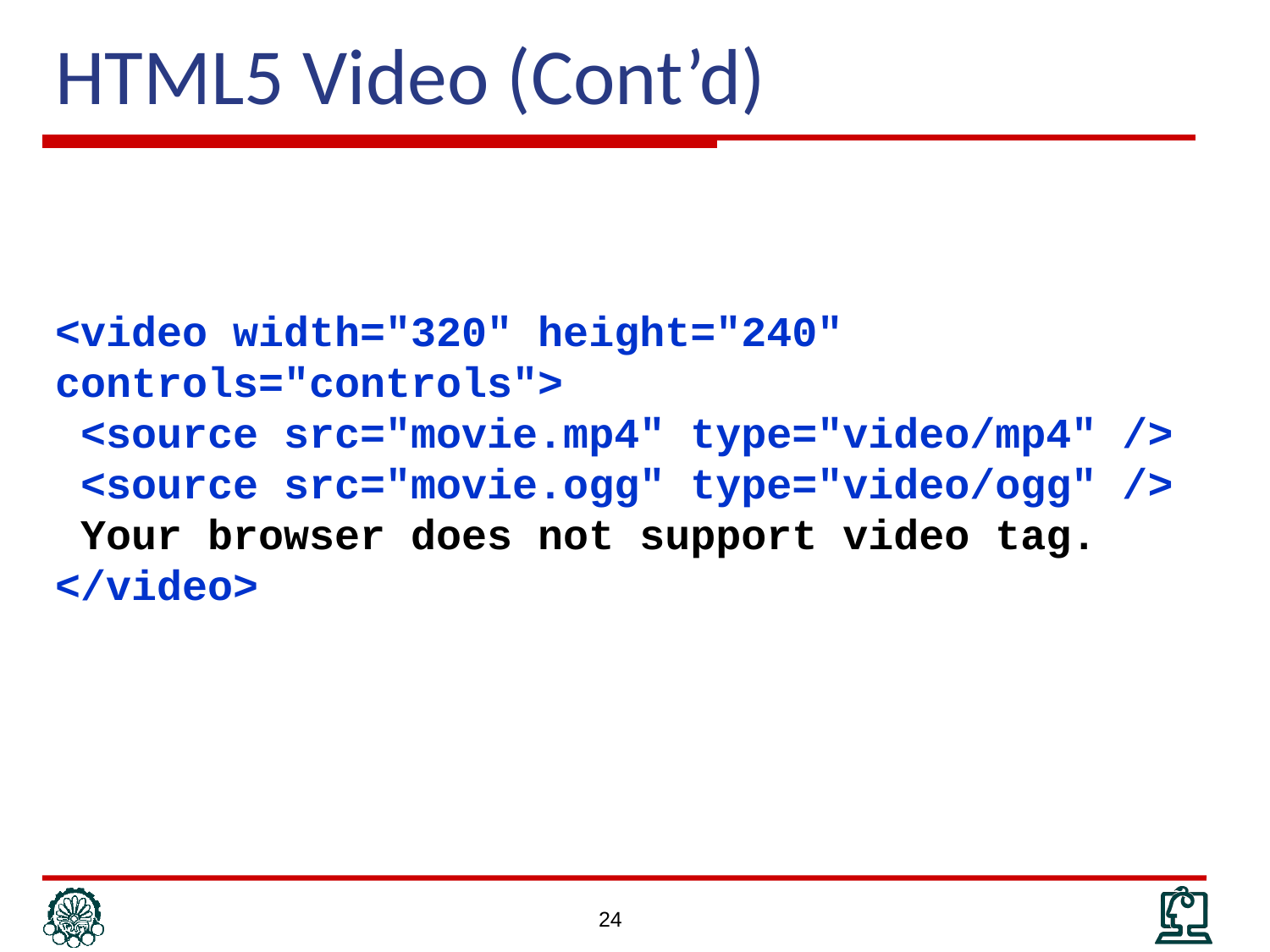

# HTML5 Video (Cont’d)

<video width="320" height="240" controls="controls">
 <source src="movie.mp4" type="video/mp4" />
 <source src="movie.ogg" type="video/ogg" />
 Your browser does not support video tag.
</video>
24